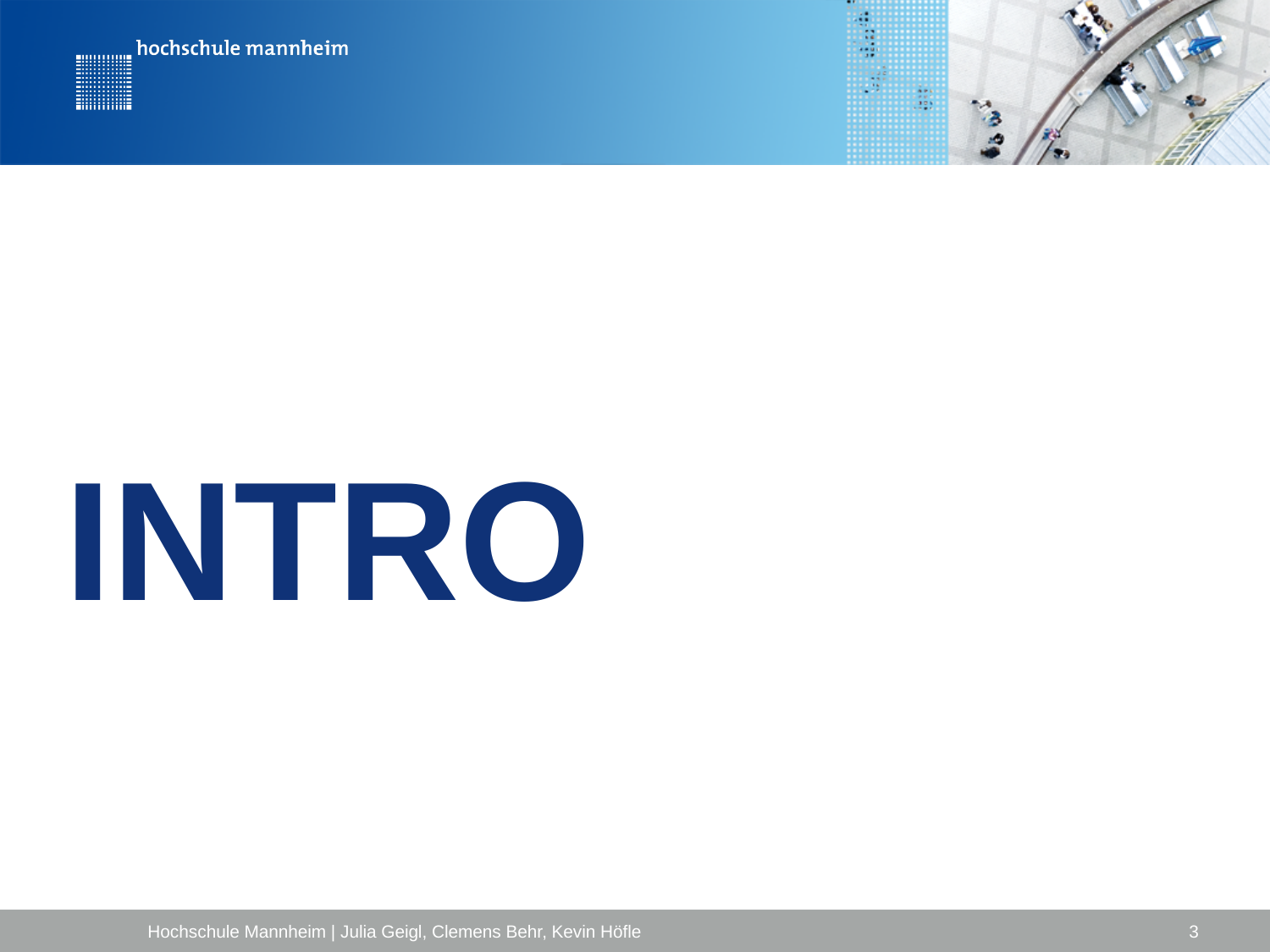

# INTRO
Hochschule Mannheim | Julia Geigl, Clemens Behr, Kevin Höfle
3